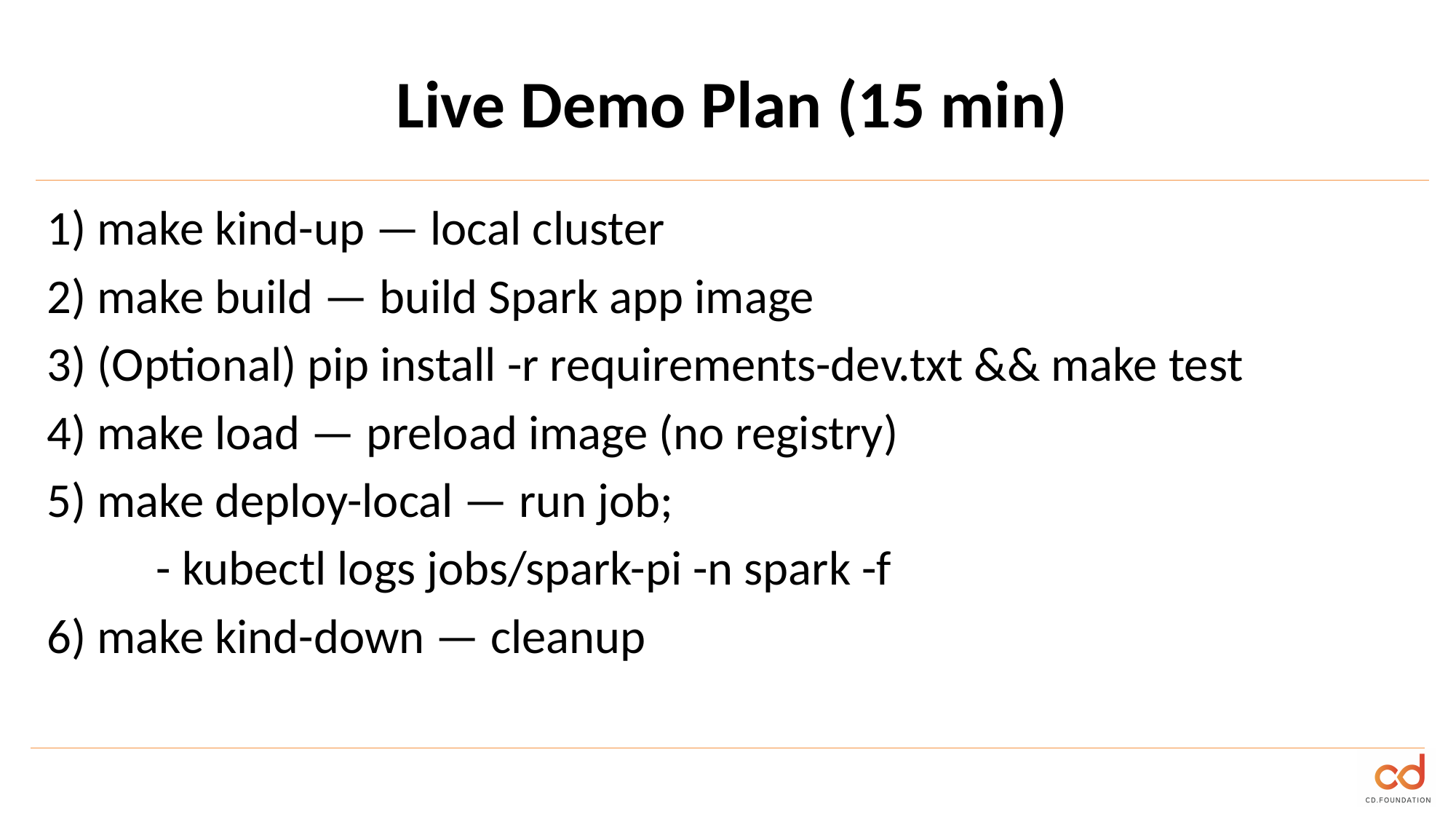

# Live Demo Plan (15 min)
1) make kind-up — local cluster
2) make build — build Spark app image
3) (Optional) pip install -r requirements-dev.txt && make test
4) make load — preload image (no registry)
5) make deploy-local — run job;
	- kubectl logs jobs/spark-pi -n spark -f
6) make kind-down — cleanup